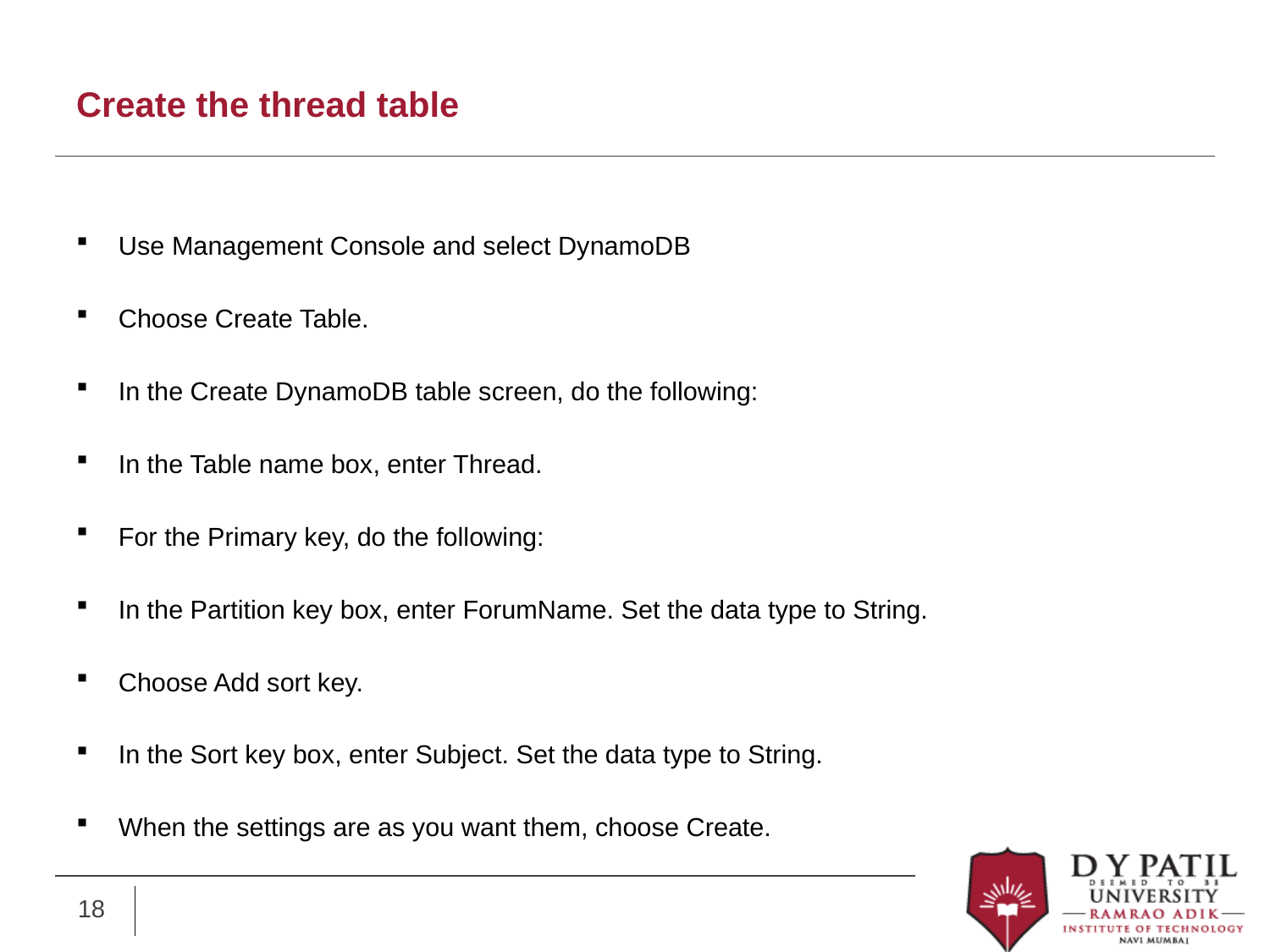

# Create the thread table

Use Management Console and select DynamoDB

Choose Create Table.

In the Create DynamoDB table screen, do the following:

In the Table name box, enter Thread.

For the Primary key, do the following:

In the Partition key box, enter ForumName. Set the data type to String.

Choose Add sort key.

In the Sort key box, enter Subject. Set the data type to String.

When the settings are as you want them, choose Create.
18